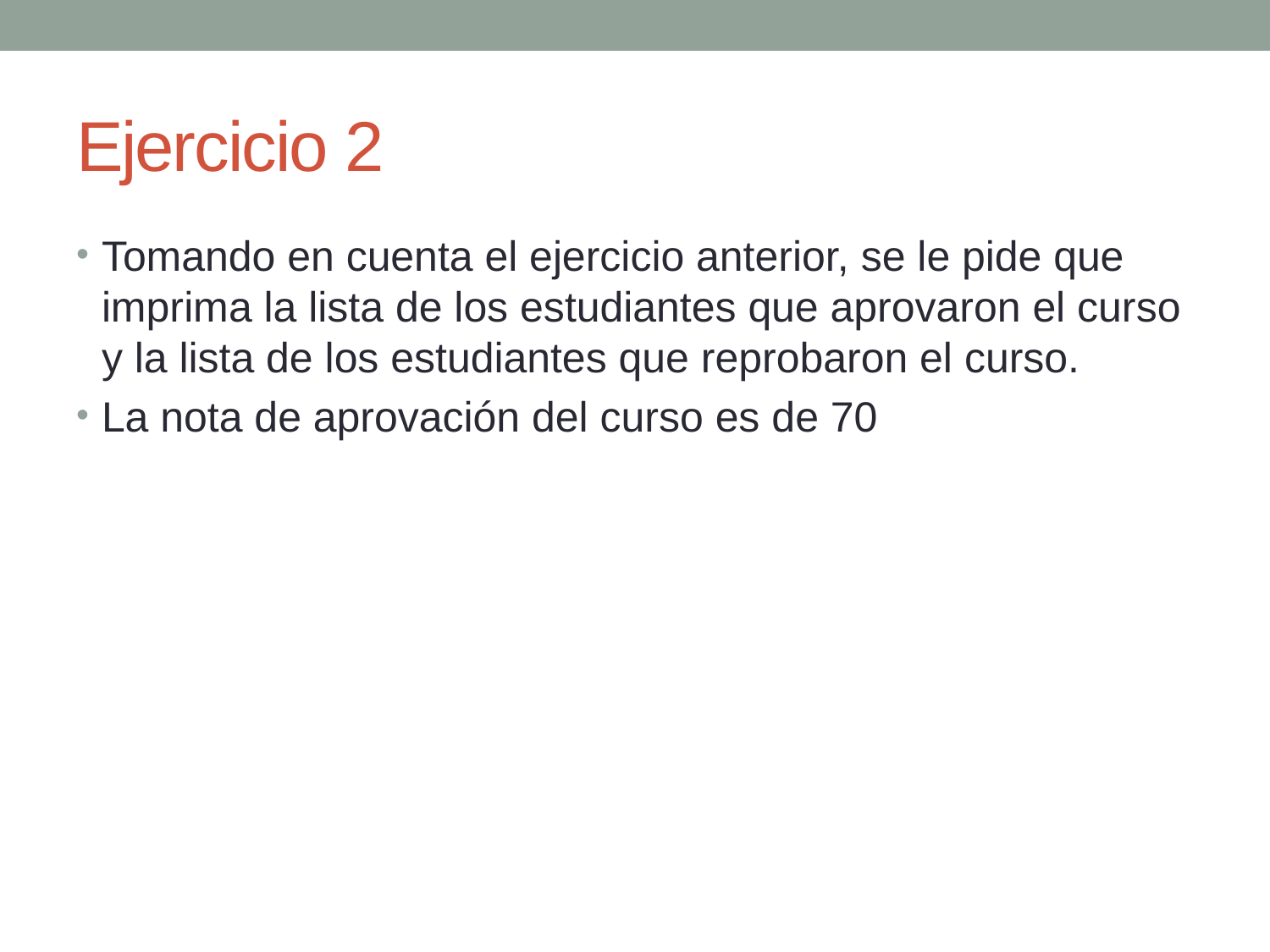

# Ejercicio 2
Tomando en cuenta el ejercicio anterior, se le pide que imprima la lista de los estudiantes que aprovaron el curso y la lista de los estudiantes que reprobaron el curso.
La nota de aprovación del curso es de 70